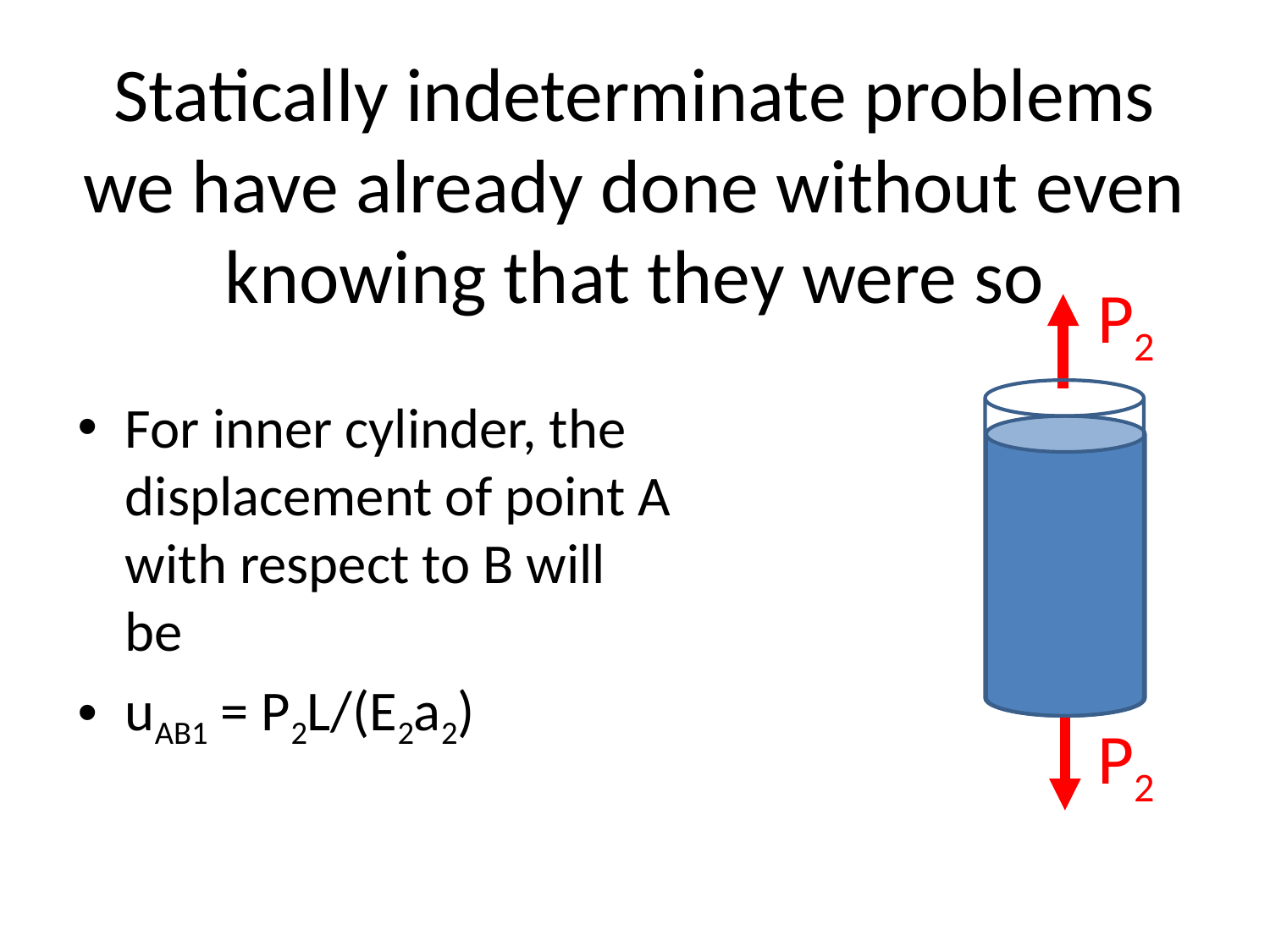

# Statically indeterminate problems we have already done without even knowing that they were so
P2

For inner cylinder, the displacement of point A with respect to B will be
uAB1 = P2L/(E2a2)

P2